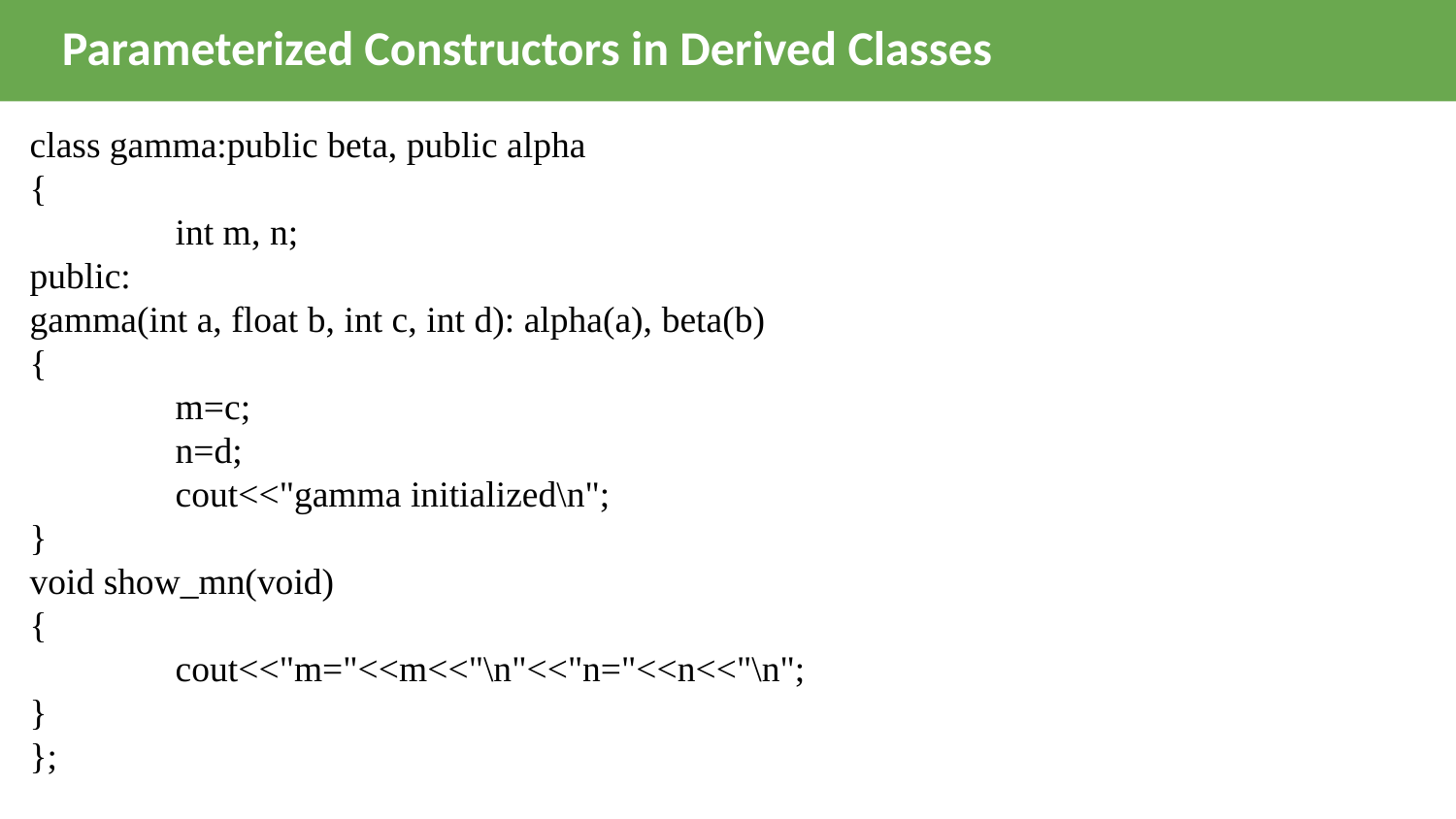

Parameterized Constructors in Derived Classes

class gamma:public beta, public alpha
{
	int m, n;
public:
gamma(int a, float b, int c, int d): alpha(a), beta(b)
{
	m=c;
	n=d;
	cout<<"gamma initialized\n";
}
void show_mn(void)
{
	cout<<"m="<<m<<"\n"<<"n="<<n<<"\n";
}
};